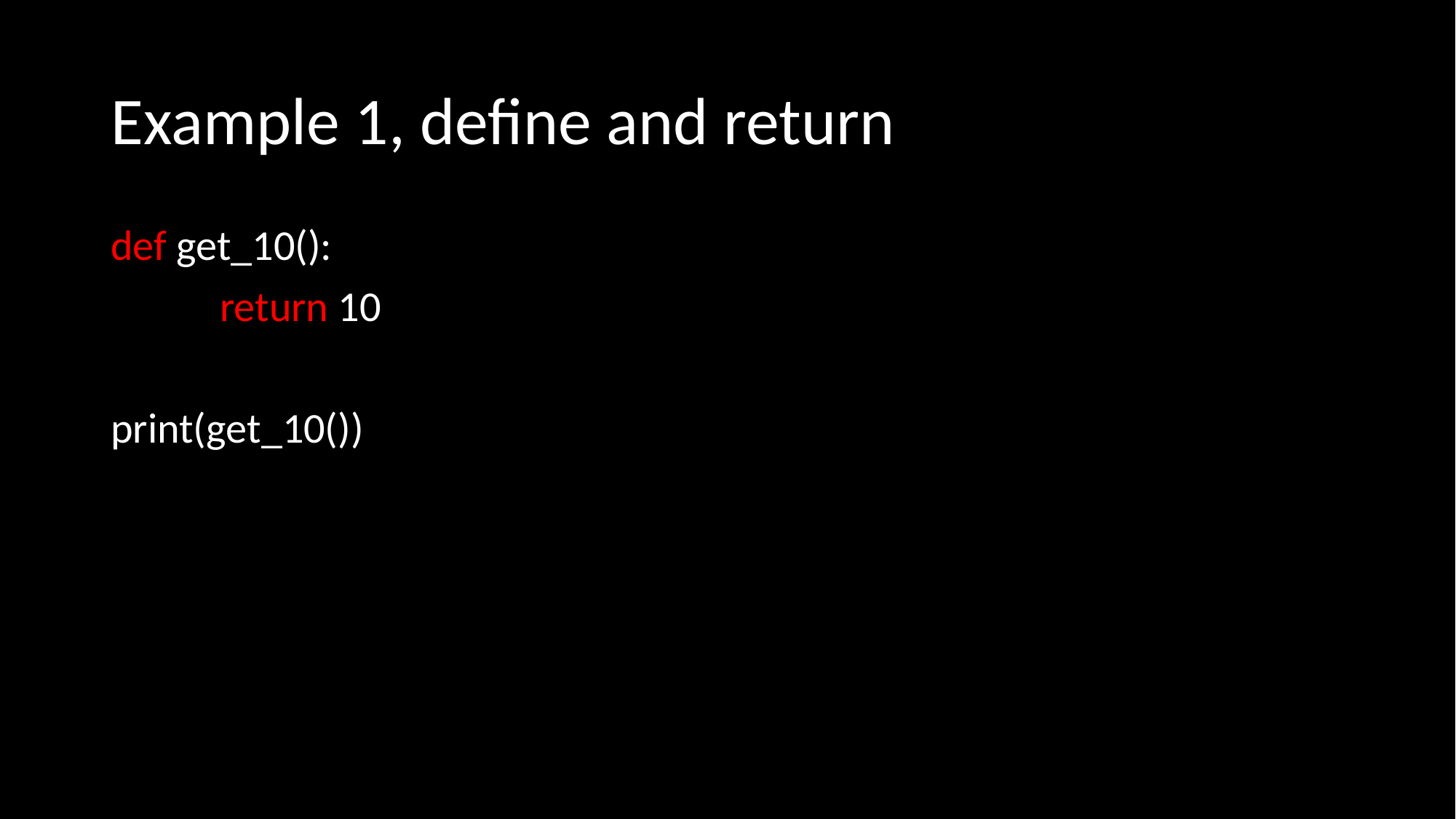

# Example 1, define and return
def get_10():
	return 10

print(get_10())